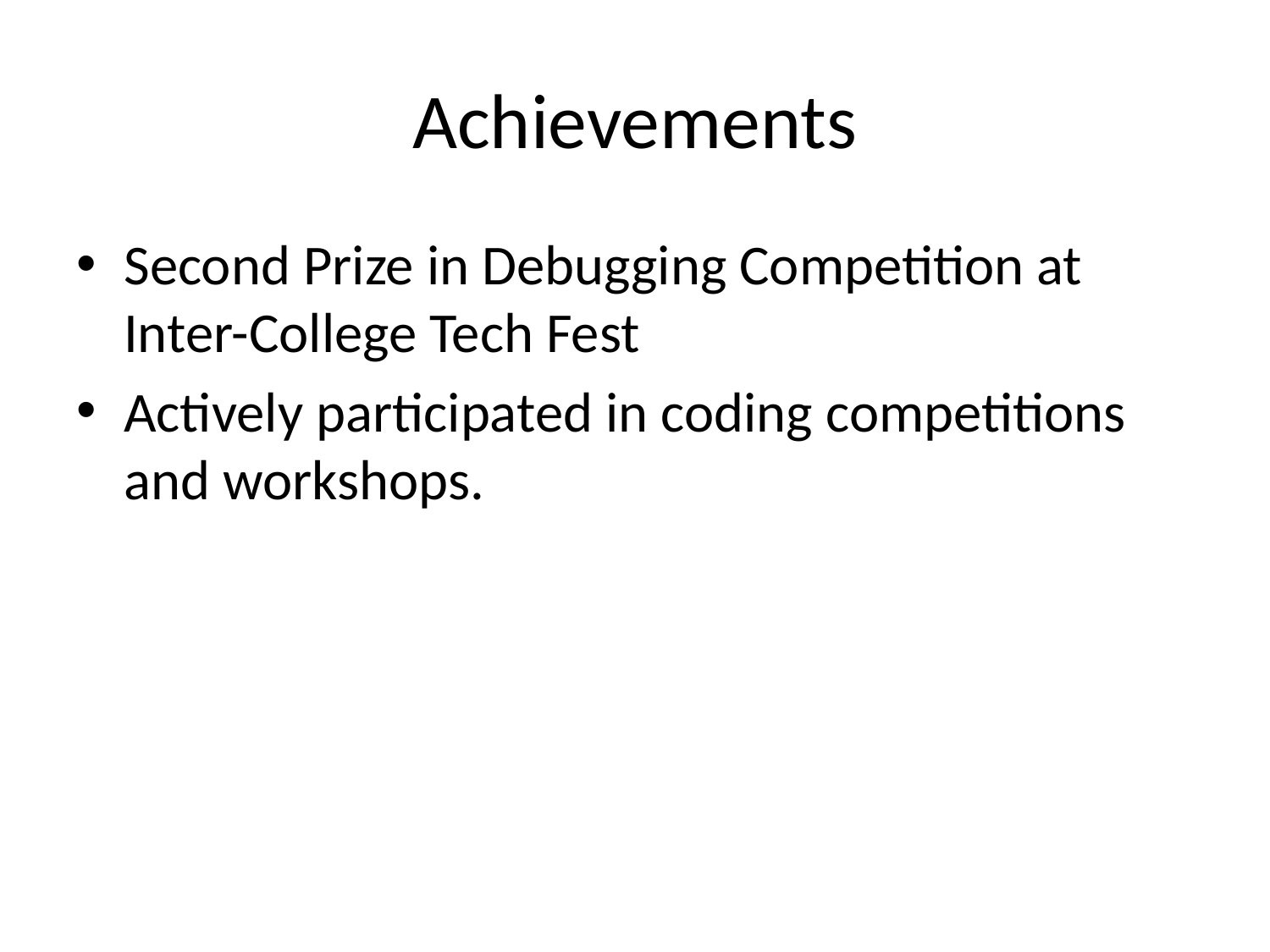

# Achievements
Second Prize in Debugging Competition at Inter-College Tech Fest
Actively participated in coding competitions and workshops.